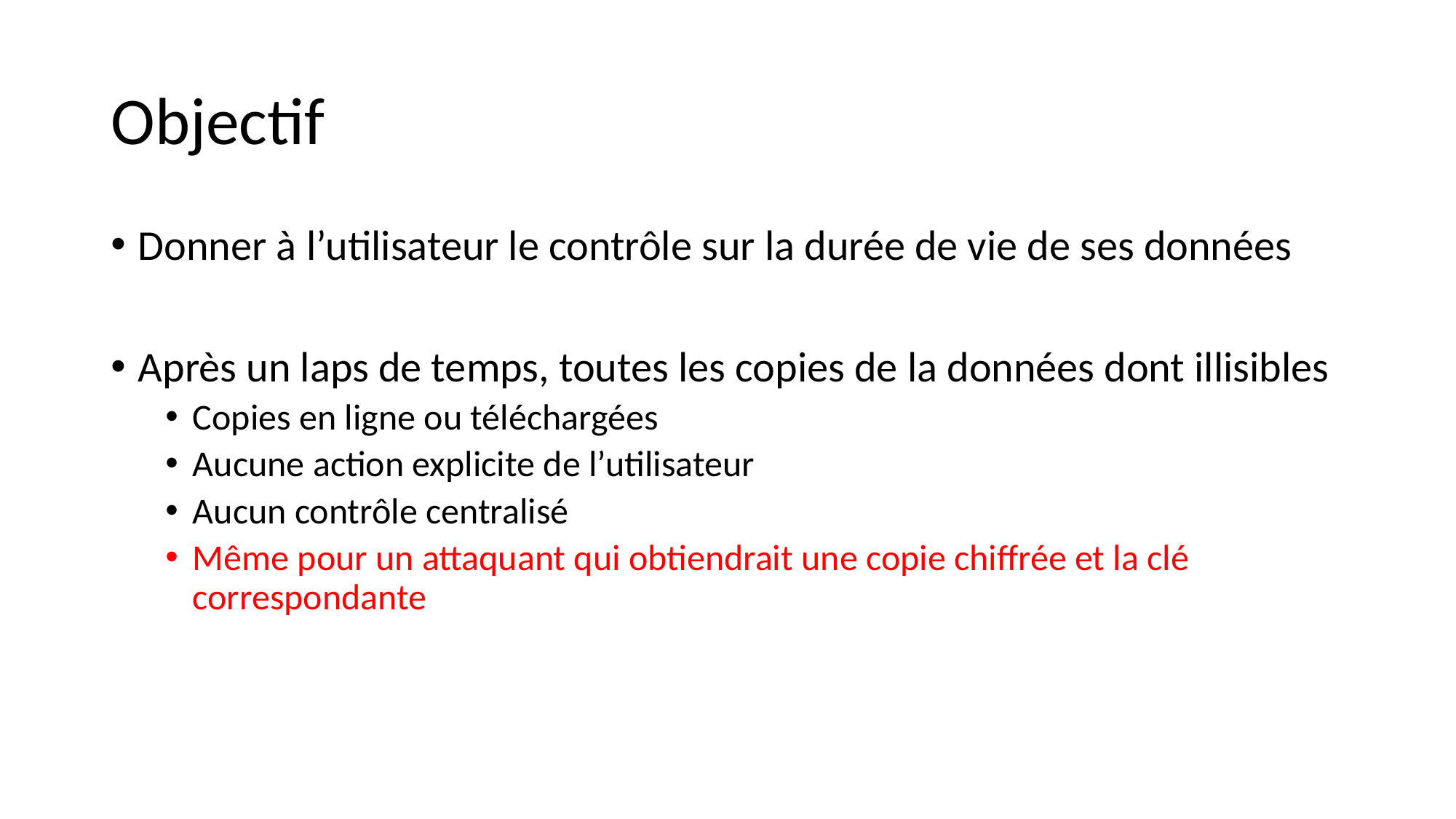

# Objectif
Donner à l’utilisateur le contrôle sur la durée de vie de ses données

Après un laps de temps, toutes les copies de la données dont illisibles
Copies en ligne ou téléchargées
Aucune action explicite de l’utilisateur
Aucun contrôle centralisé
Même pour un attaquant qui obtiendrait une copie chiffrée et la clé correspondante